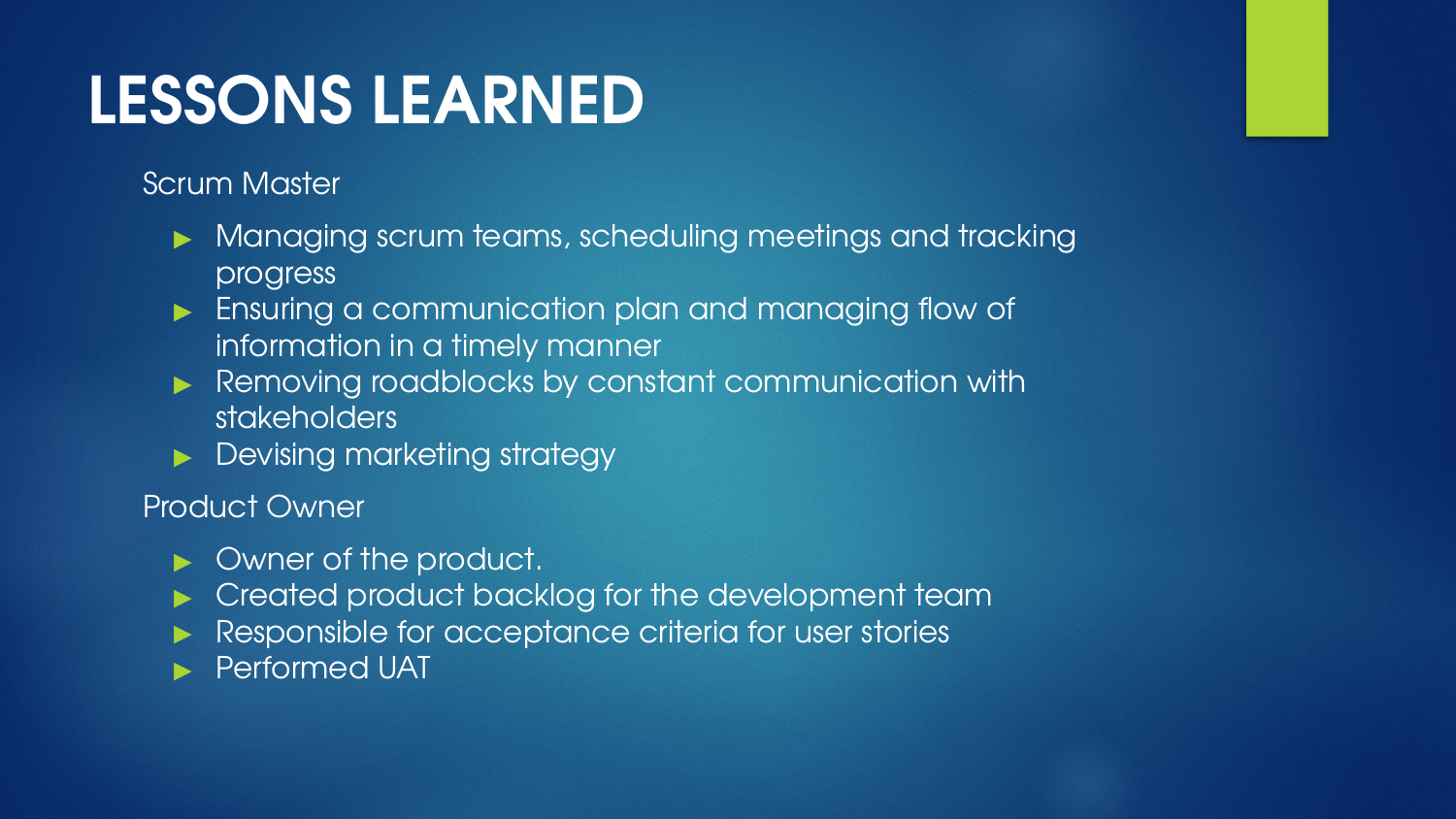

# LESSONS LEARNED
Scrum Master
Managing scrum teams, scheduling meetings and tracking progress
Ensuring a communication plan and managing flow of information in a timely manner
Removing roadblocks by constant communication with stakeholders
Devising marketing strategy
Product Owner
Owner of the product.
Created product backlog for the development team
Responsible for acceptance criteria for user stories
Performed UAT